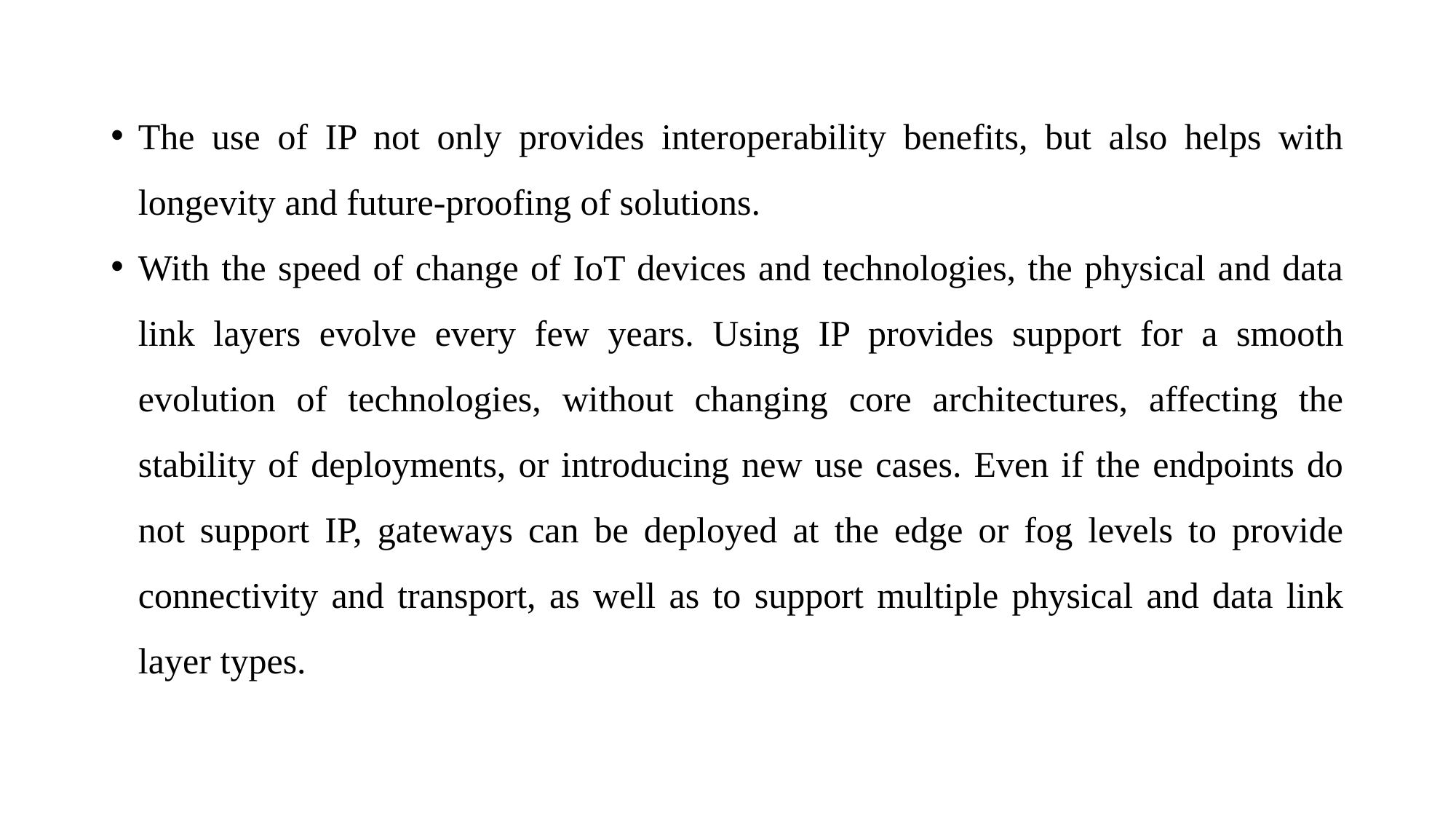

The use of IP not only provides interoperability benefits, but also helps with longevity and future-proofing of solutions.
With the speed of change of IoT devices and technologies, the physical and data link layers evolve every few years. Using IP provides support for a smooth evolution of technologies, without changing core architectures, affecting the stability of deployments, or introducing new use cases. Even if the endpoints do not support IP, gateways can be deployed at the edge or fog levels to provide connectivity and transport, as well as to support multiple physical and data link layer types.